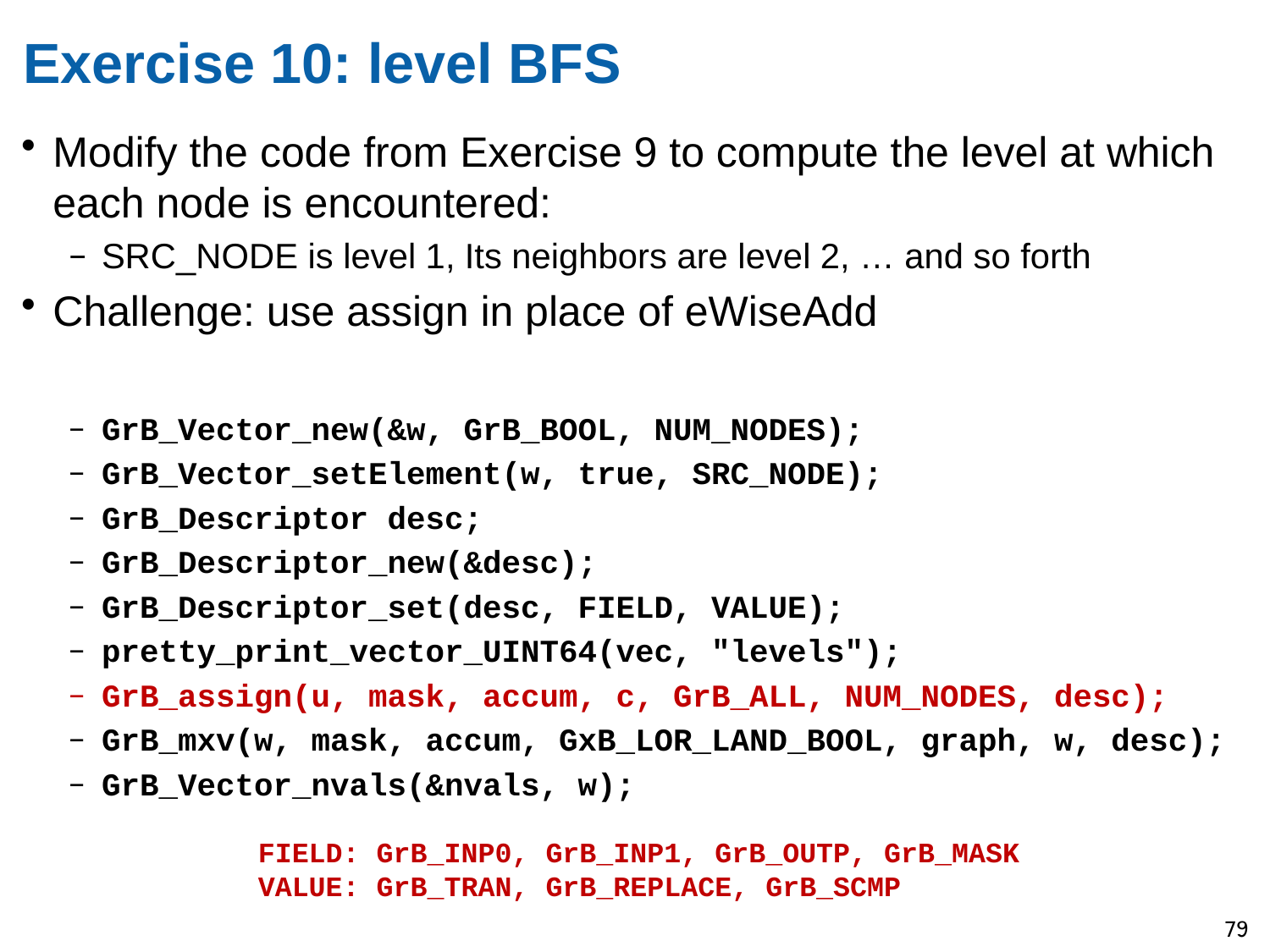

# Exercise 10: level BFS
Modify the code from Exercise 9 to compute the level at which each node is encountered:
SRC_NODE is level 1, Its neighbors are level 2, … and so forth
Challenge: use assign in place of eWiseAdd

GrB_Vector_new(&w, GrB_BOOL, NUM_NODES);
GrB_Vector_setElement(w, true, SRC_NODE);
GrB_Descriptor desc;
GrB_Descriptor_new(&desc);
GrB_Descriptor_set(desc, FIELD, VALUE);
pretty_print_vector_UINT64(vec, "levels");
GrB_assign(u, mask, accum, c, GrB_ALL, NUM_NODES, desc);
GrB_mxv(w, mask, accum, GxB_LOR_LAND_BOOL, graph, w, desc);
GrB_Vector_nvals(&nvals, w);
FIELD: GrB_INP0, GrB_INP1, GrB_OUTP, GrB_MASK
VALUE: GrB_TRAN, GrB_REPLACE, GrB_SCMP
79